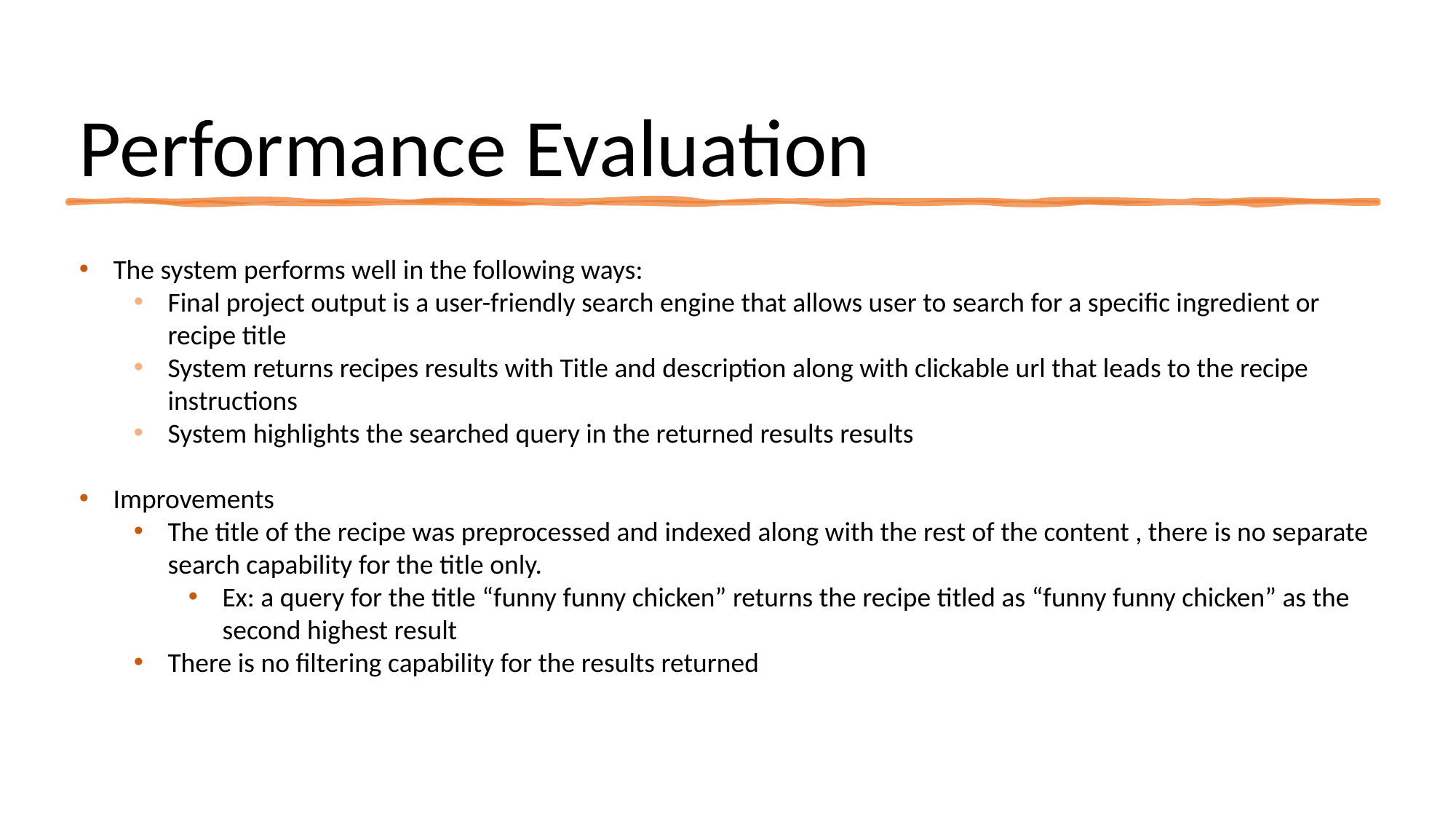

Performance Evaluation

The system performs well in the following ways:
Final project output is a user-friendly search engine that allows user to search for a specific ingredient or recipe title
System returns recipes results with Title and description along with clickable url that leads to the recipe instructions
System highlights the searched query in the returned results results

Improvements
The title of the recipe was preprocessed and indexed along with the rest of the content , there is no separate search capability for the title only.
Ex: a query for the title “funny funny chicken” returns the recipe titled as “funny funny chicken” as the second highest result
There is no filtering capability for the results returned